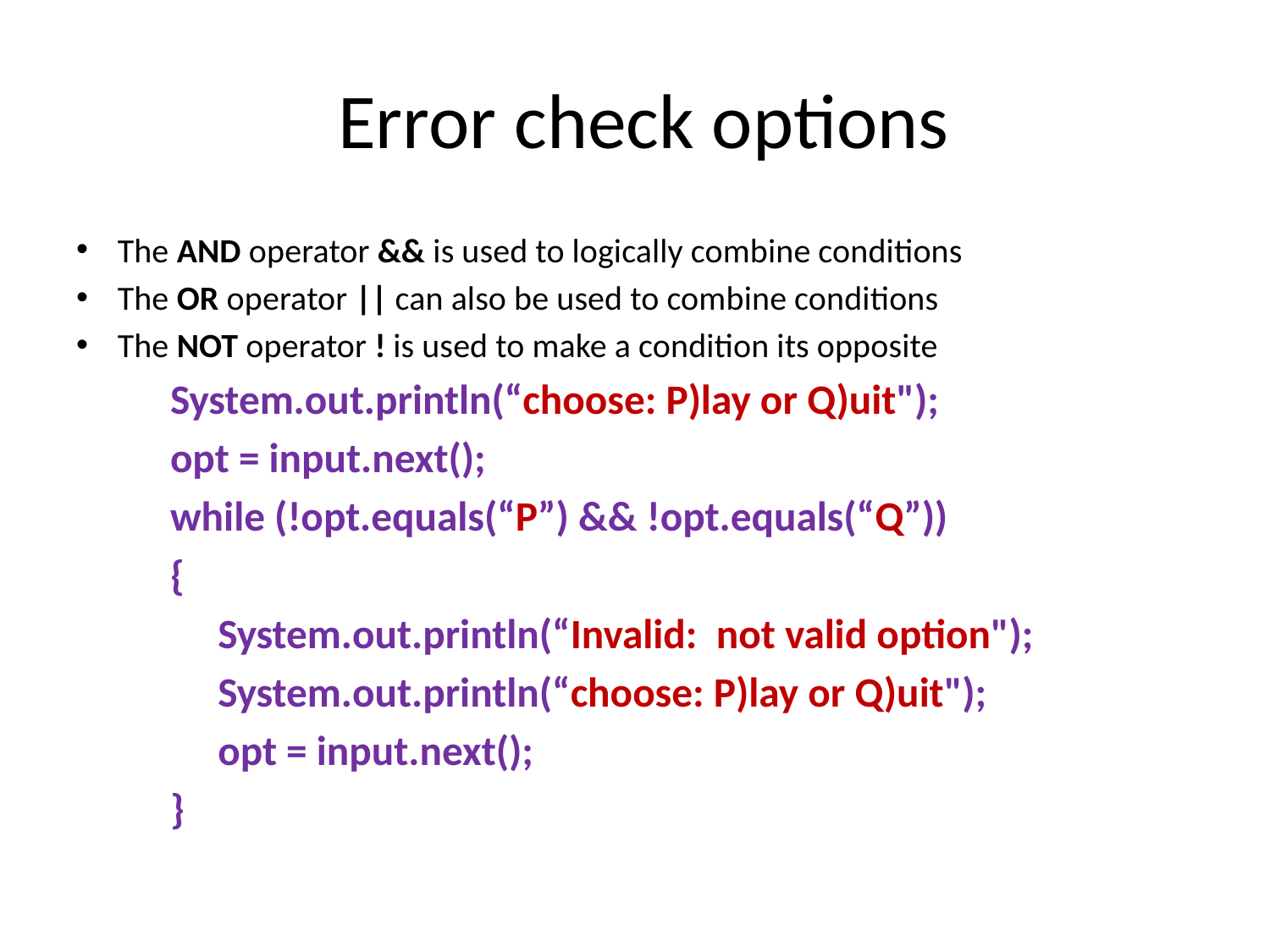

# Error check options
The AND operator && is used to logically combine conditions
The OR operator || can also be used to combine conditions
The NOT operator ! is used to make a condition its opposite
	System.out.println(“choose: P)lay or Q)uit");
	opt = input.next();
	while (!opt.equals(“P”) && !opt.equals(“Q”))
	{
     	     System.out.println(“Invalid:  not valid option");
     	     System.out.println(“choose: P)lay or Q)uit");
     	     opt = input.next();
	}